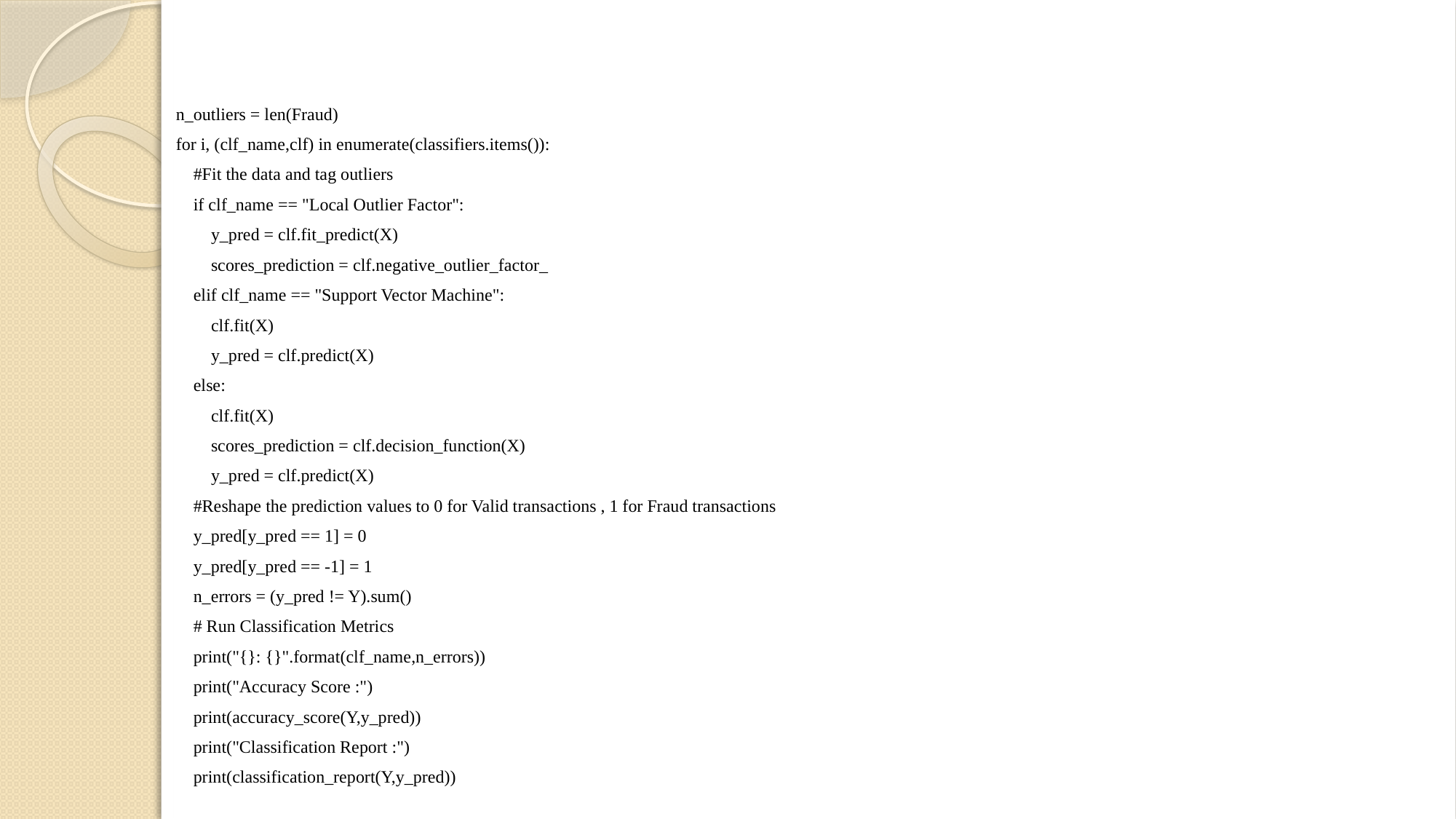

n_outliers = len(Fraud)
for i, (clf_name,clf) in enumerate(classifiers.items()):
    #Fit the data and tag outliers
    if clf_name == "Local Outlier Factor":
        y_pred = clf.fit_predict(X)
        scores_prediction = clf.negative_outlier_factor_
    elif clf_name == "Support Vector Machine":
        clf.fit(X)
        y_pred = clf.predict(X)
    else:
        clf.fit(X)
        scores_prediction = clf.decision_function(X)
        y_pred = clf.predict(X)
    #Reshape the prediction values to 0 for Valid transactions , 1 for Fraud transactions
    y_pred[y_pred == 1] = 0
    y_pred[y_pred == -1] = 1
    n_errors = (y_pred != Y).sum()
    # Run Classification Metrics
    print("{}: {}".format(clf_name,n_errors))
    print("Accuracy Score :")
    print(accuracy_score(Y,y_pred))
    print("Classification Report :")
    print(classification_report(Y,y_pred))